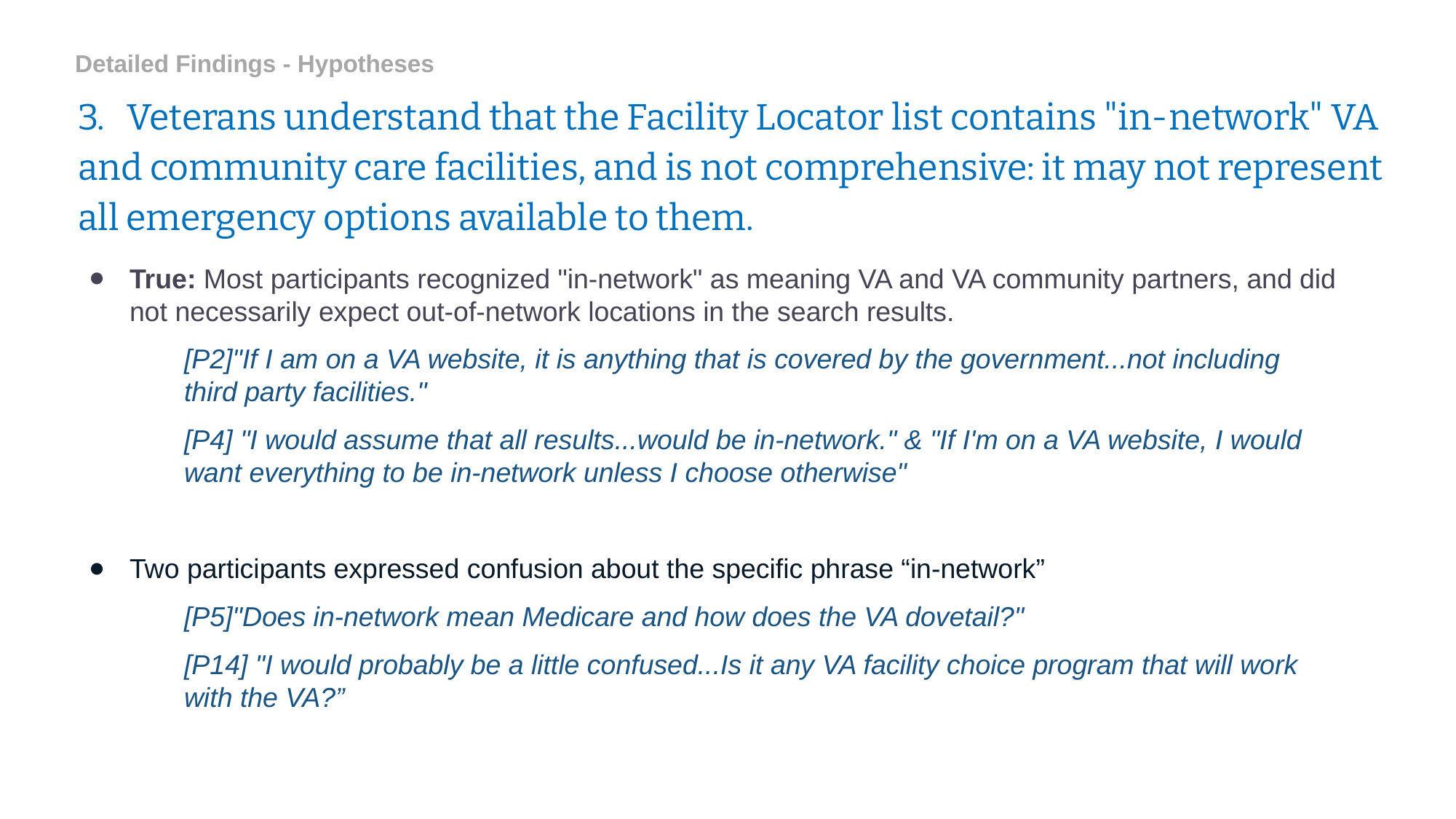

Detailed Findings - Hypotheses
# 3.   Veterans understand that the Facility Locator list contains "in-network" VA and community care facilities, and is not comprehensive: it may not represent all emergency options available to them.
True: Most participants recognized "in-network" as meaning VA and VA community partners, and did not necessarily expect out-of-network locations in the search results.
[P2]"If I am on a VA website, it is anything that is covered by the government...not including third party facilities."
[P4] "I would assume that all results...would be in-network." & "If I'm on a VA website, I would want everything to be in-network unless I choose otherwise"

Two participants expressed confusion about the specific phrase “in-network”
[P5]"Does in-network mean Medicare and how does the VA dovetail?"
[P14] "I would probably be a little confused...Is it any VA facility choice program that will work with the VA?”